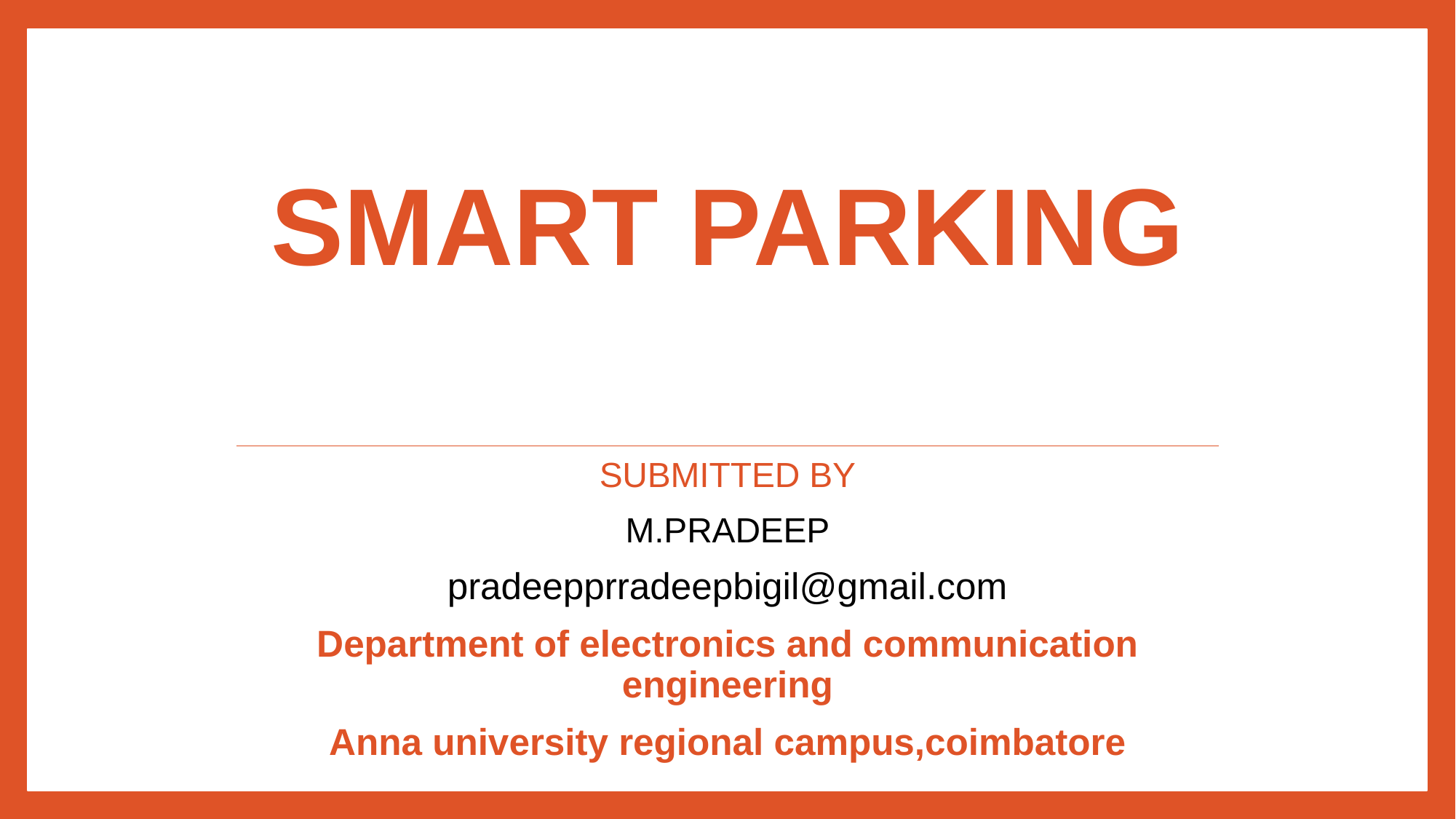

# Smart parking
SUBMITTED BY
M.PRADEEP
pradeepprradeepbigil@gmail.com
Department of electronics and communication engineering
Anna university regional campus,coimbatore